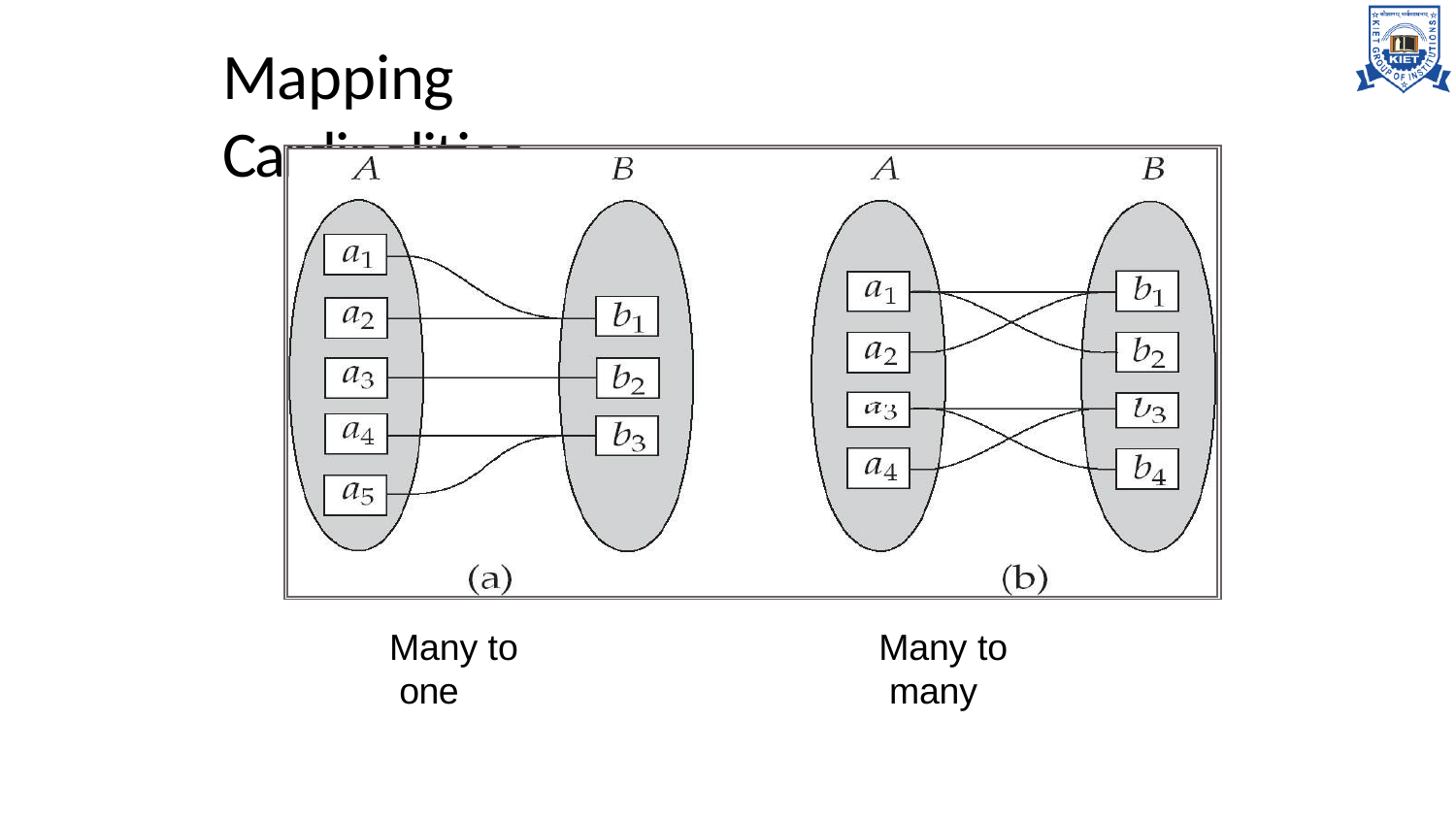

# Mapping Cardinalities

Many to  one
Many to  many